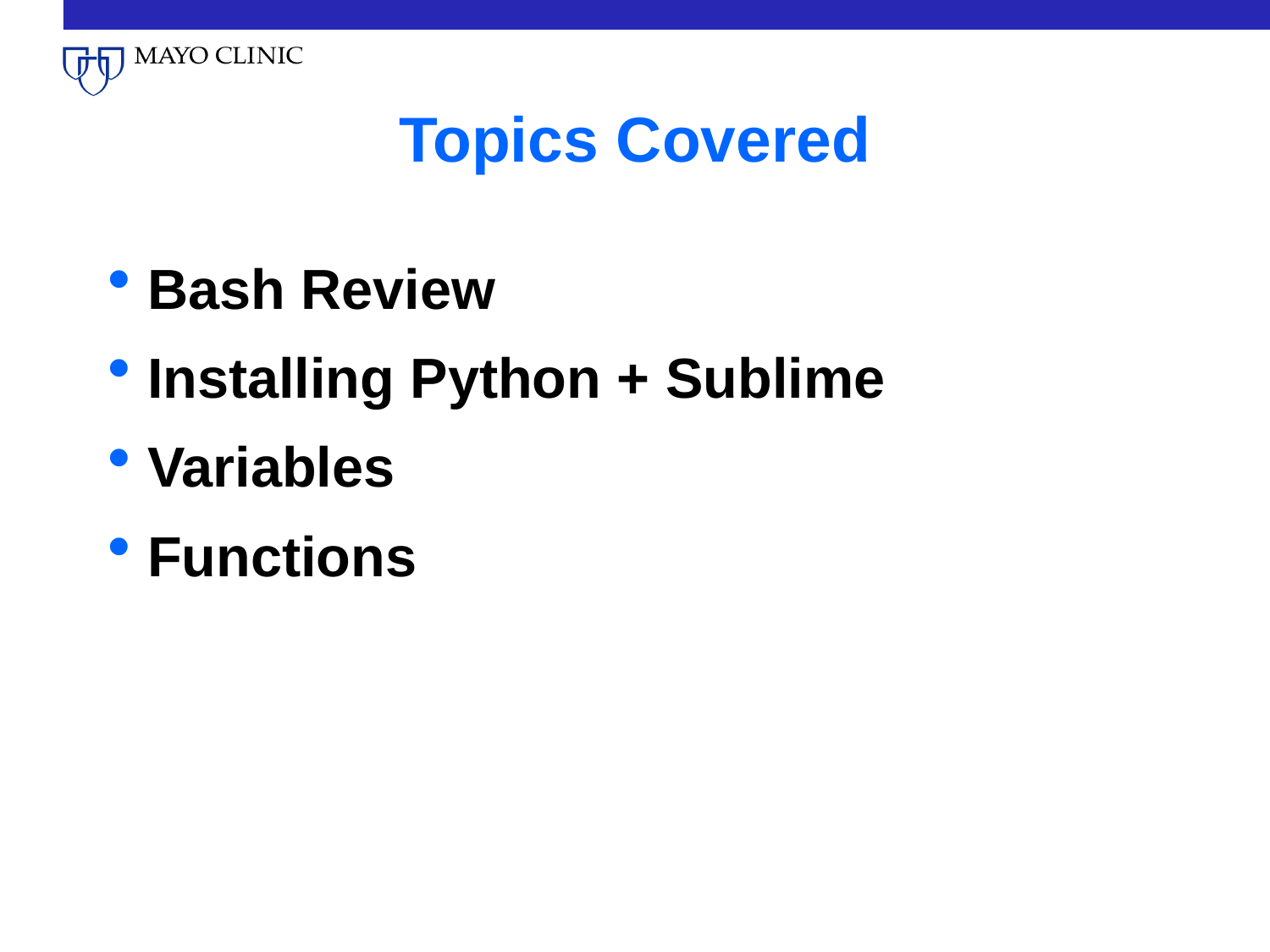

# Topics Covered
Bash Review
Installing Python + Sublime
Variables
Functions